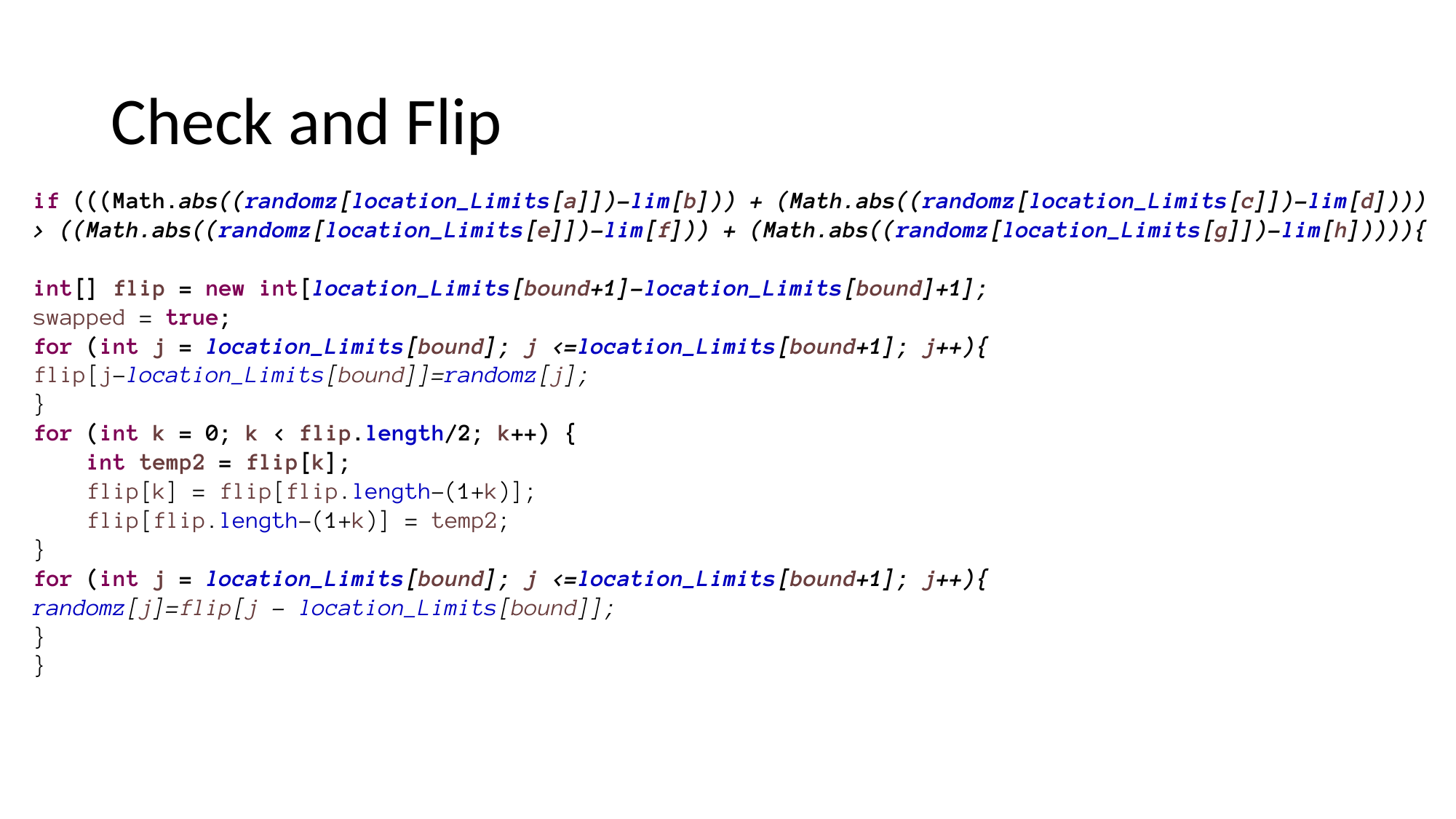

# Check and Flip
if (((Math.abs((randomz[location_Limits[a]])-lim[b])) + (Math.abs((randomz[location_Limits[c]])-lim[d]))) > ((Math.abs((randomz[location_Limits[e]])-lim[f])) + (Math.abs((randomz[location_Limits[g]])-lim[h])))){

int[] flip = new int[location_Limits[bound+1]-location_Limits[bound]+1];
swapped = true;
for (int j = location_Limits[bound]; j <=location_Limits[bound+1]; j++){
flip[j-location_Limits[bound]]=randomz[j];
}
for (int k = 0; k < flip.length/2; k++) {
    int temp2 = flip[k];
    flip[k] = flip[flip.length-(1+k)];
    flip[flip.length-(1+k)] = temp2;
}
for (int j = location_Limits[bound]; j <=location_Limits[bound+1]; j++){
randomz[j]=flip[j - location_Limits[bound]];
}
}